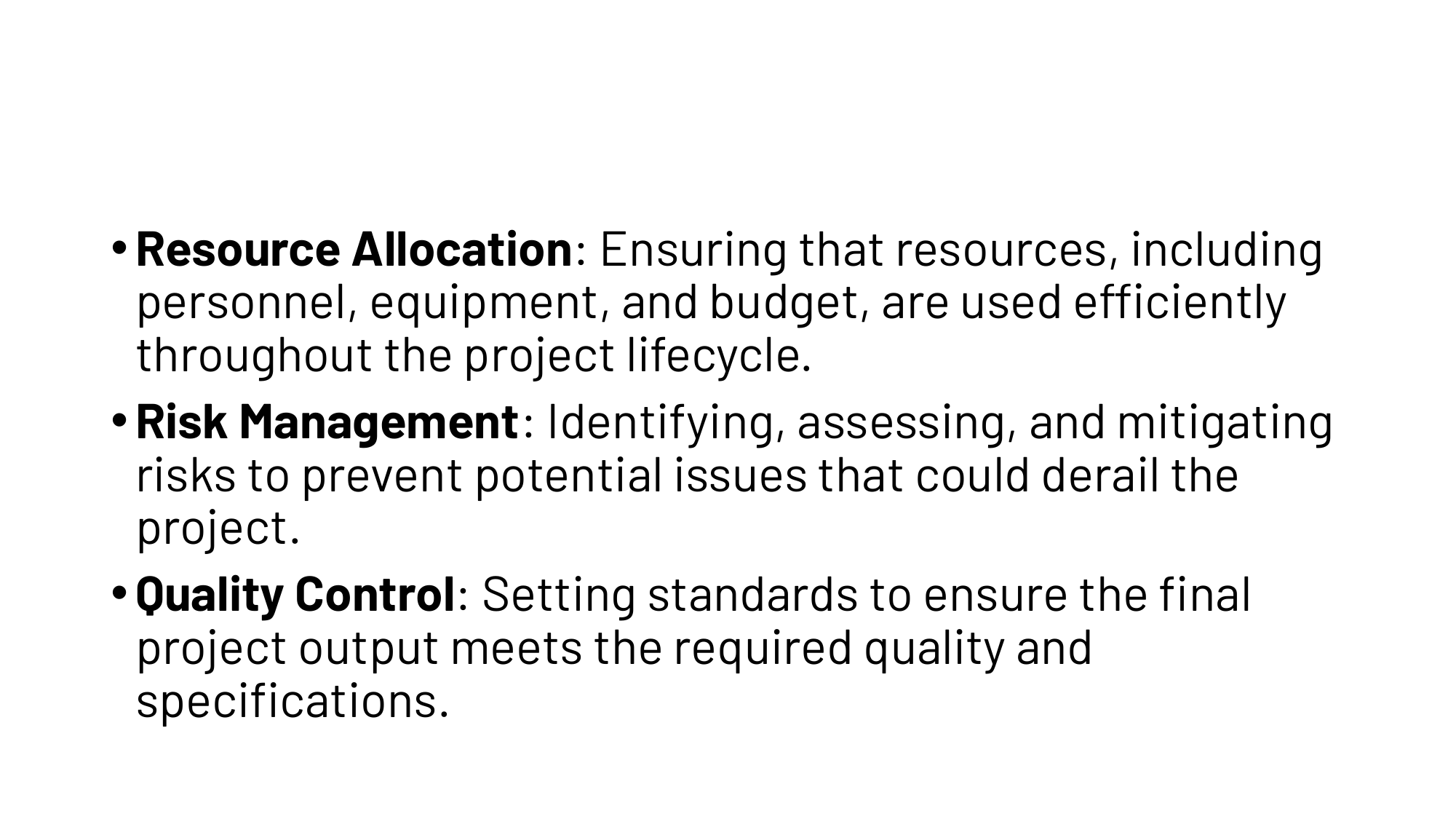

#
Resource Allocation: Ensuring that resources, including personnel, equipment, and budget, are used efficiently throughout the project lifecycle.
Risk Management: Identifying, assessing, and mitigating risks to prevent potential issues that could derail the project.
Quality Control: Setting standards to ensure the final project output meets the required quality and specifications.